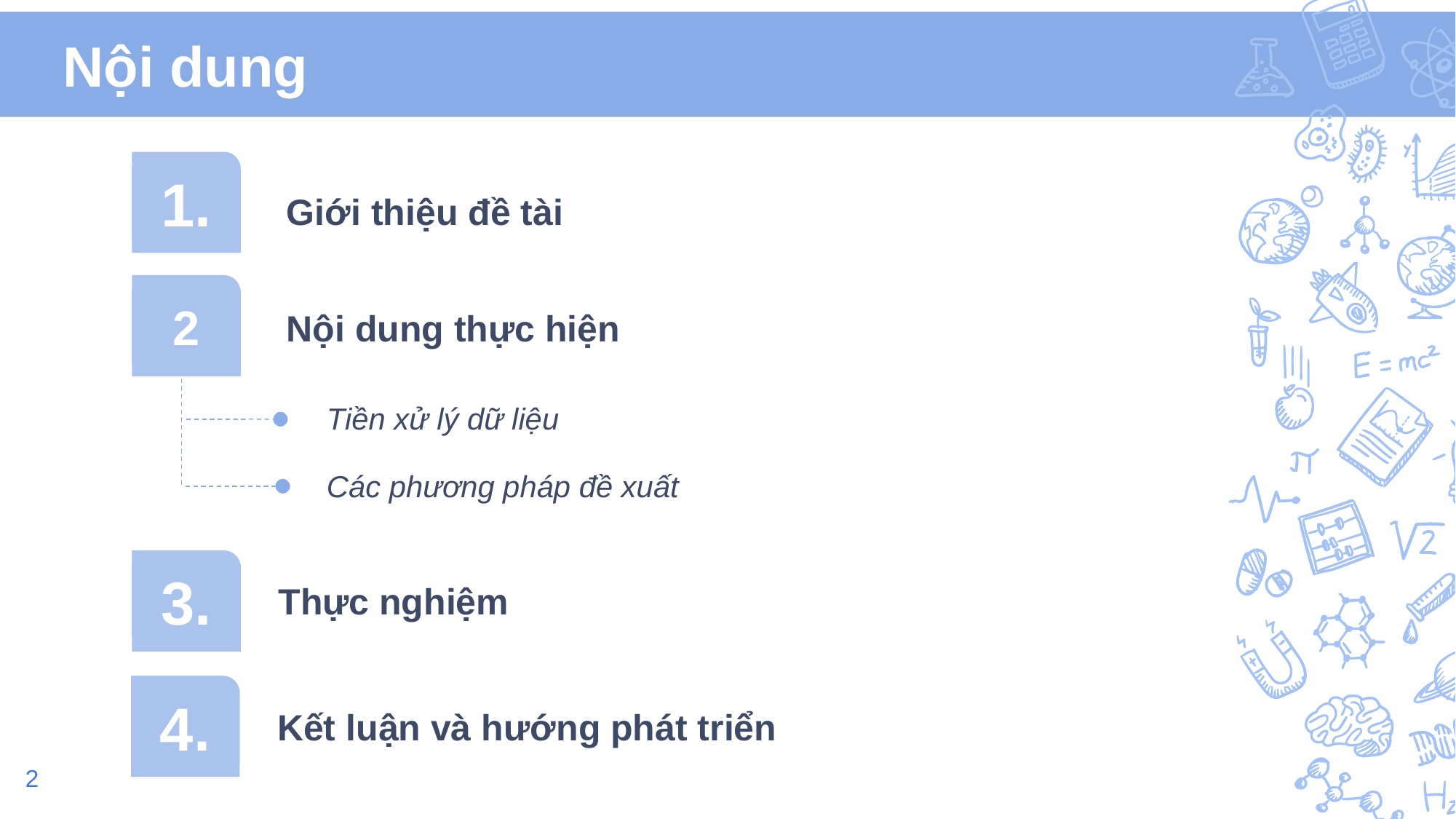

# Nội dung

1.
Giới thiệu đề tài

2
Nội dung thực hiện
Tiền xử lý dữ liệu

Các phương pháp đề xuất

3.
Thực nghiệm

4.
Kết luận và hướng phát triển
2